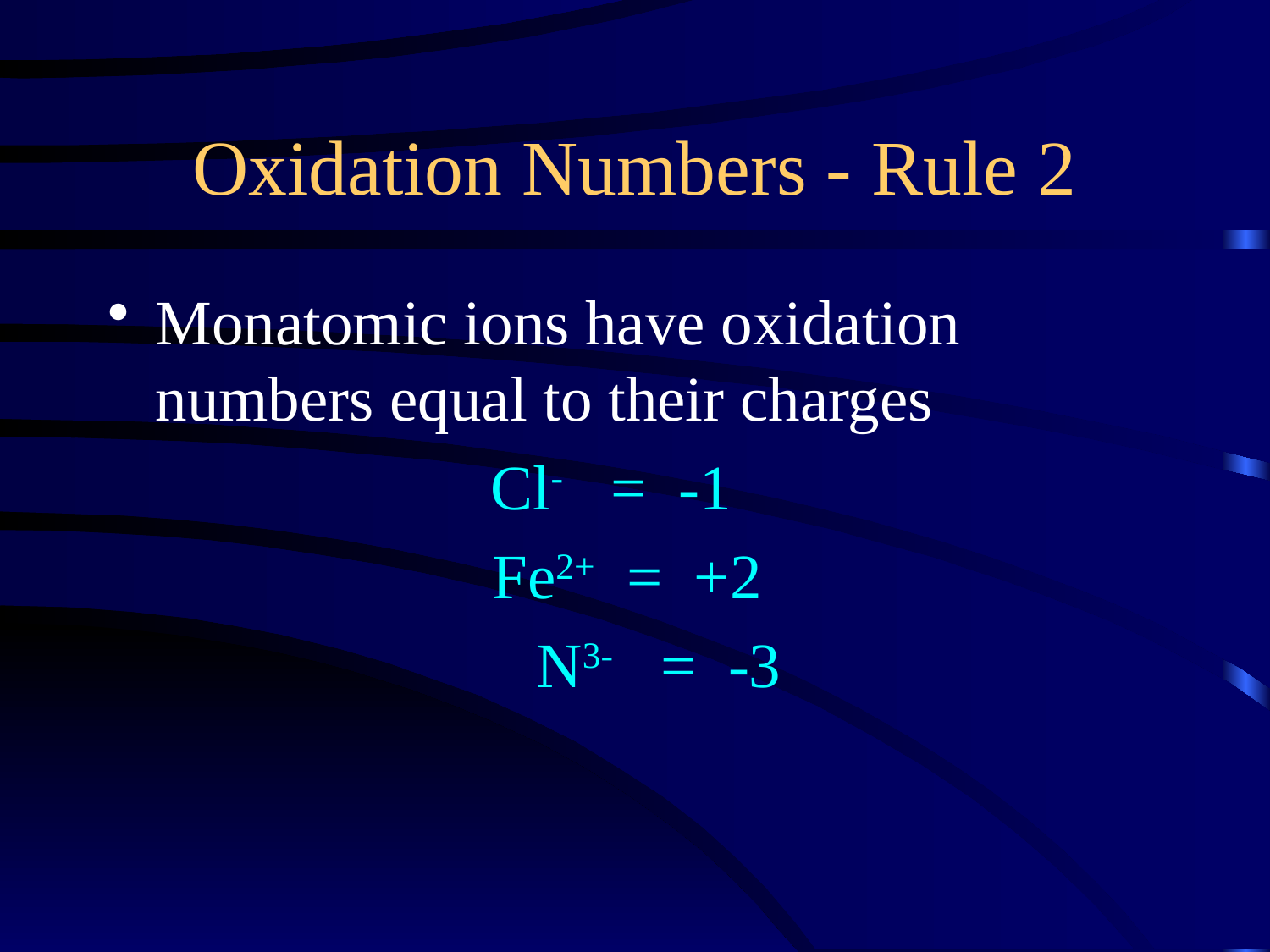

Oxidation Numbers - Rule 2
Monatomic ions have oxidation numbers equal to their charges
Cl-   =  -1
Fe2+  =  +2
N3-   =  -3